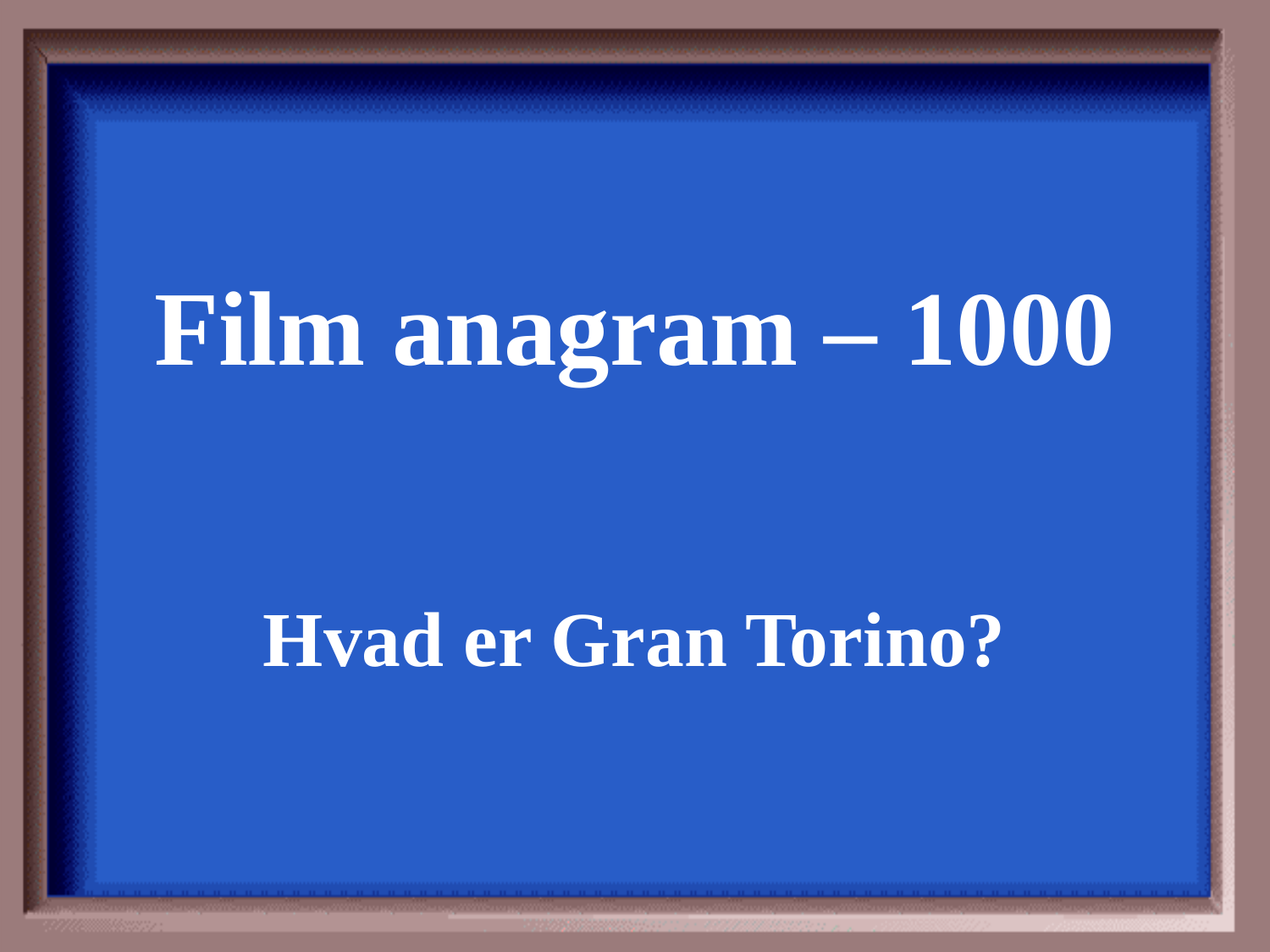

Film anagram – 1000
Hvad er Gran Torino?